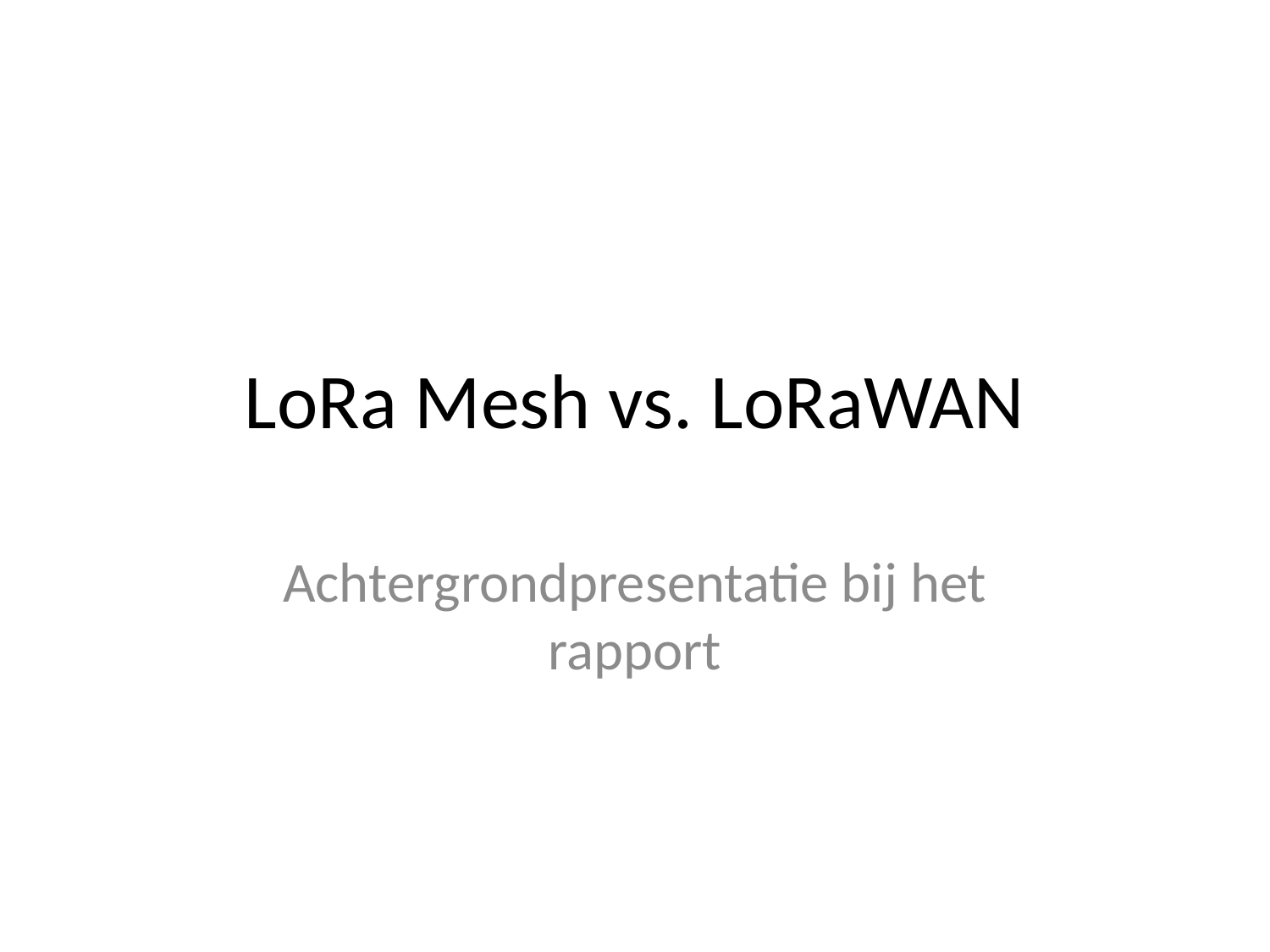

# LoRa Mesh vs. LoRaWAN
Achtergrondpresentatie bij het rapport